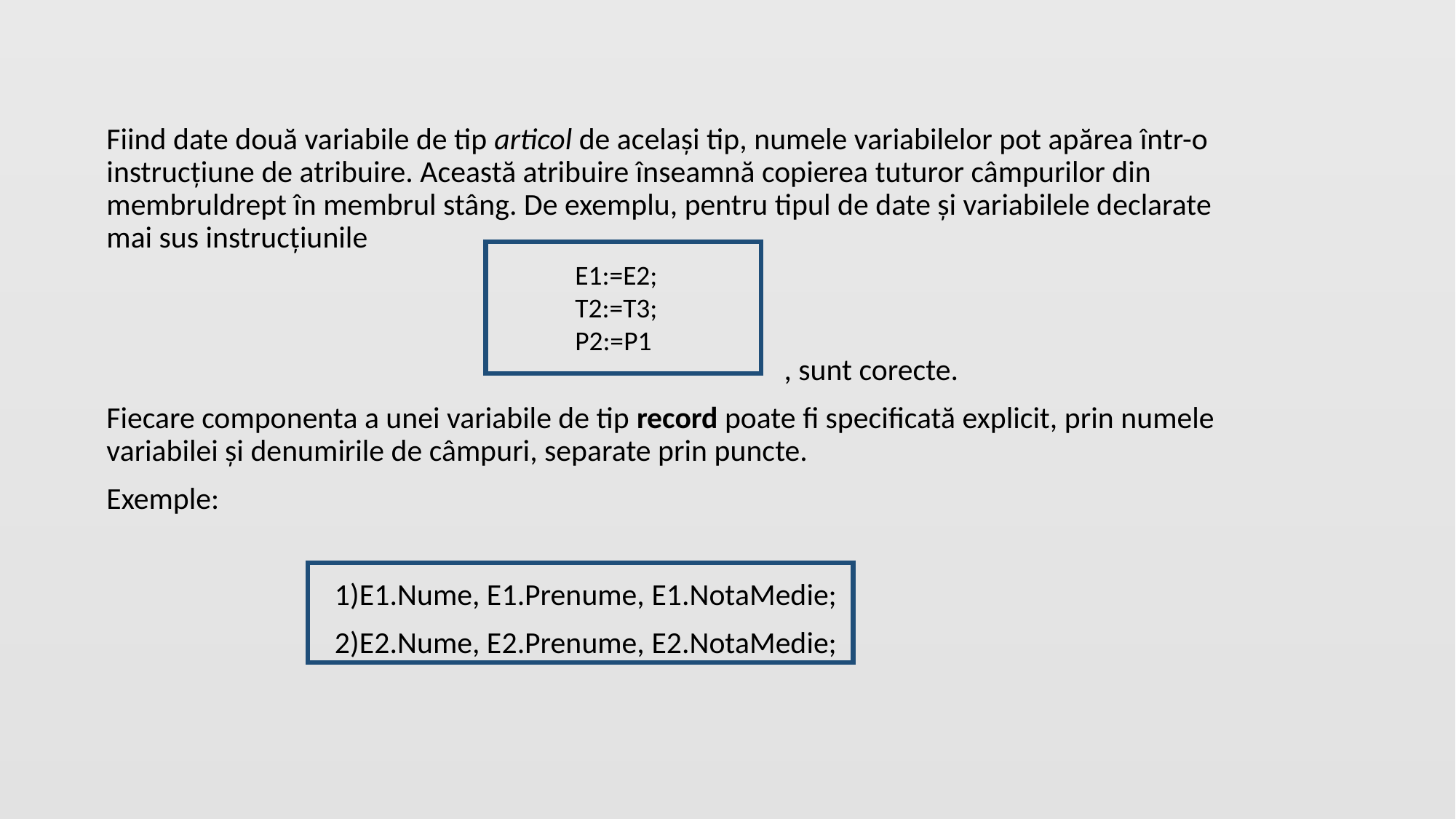

Fiind date două variabile de tip articol de același tip, numele variabilelor pot apărea într-o instrucțiune de atribuire. Această atribuire înseamnă copierea tuturor câmpurilor din membruldrept în membrul stâng. De exemplu, pentru tipul de date și variabilele declarate mai sus instrucțiunile

                                                                                                  , sunt corecte.
Fiecare componenta a unei variabile de tip record poate fi specificată explicit, prin numele variabilei și denumirile de câmpuri, separate prin puncte.
Exemple:

                                 1)E1.Nume, E1.Prenume, E1.NotaMedie;
                                 2)E2.Nume, E2.Prenume, E2.NotaMedie;

E1:=E2;
T2:=T3;
P2:=P1